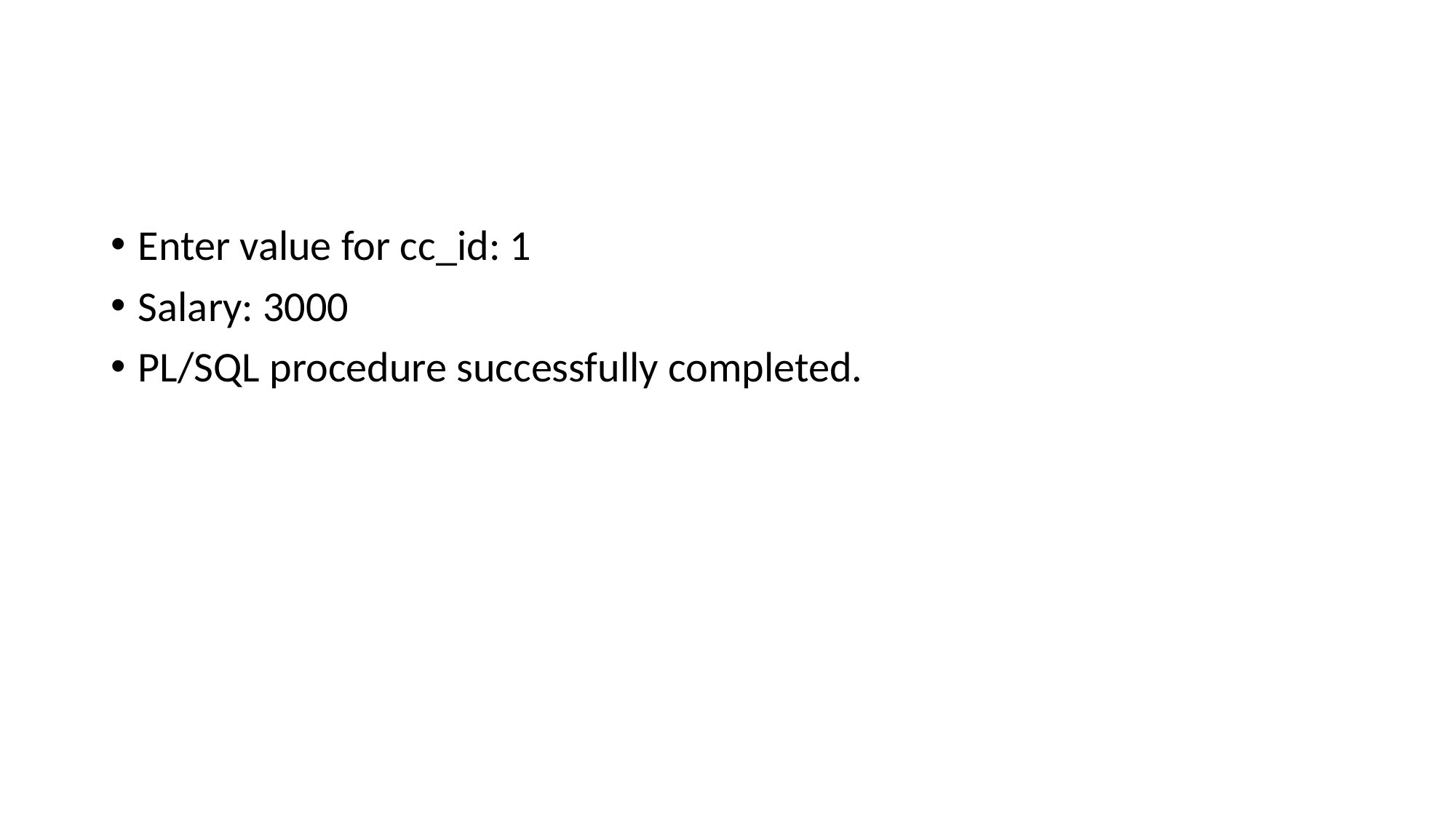

#
Enter value for cc_id: 1
Salary: 3000
PL/SQL procedure successfully completed.